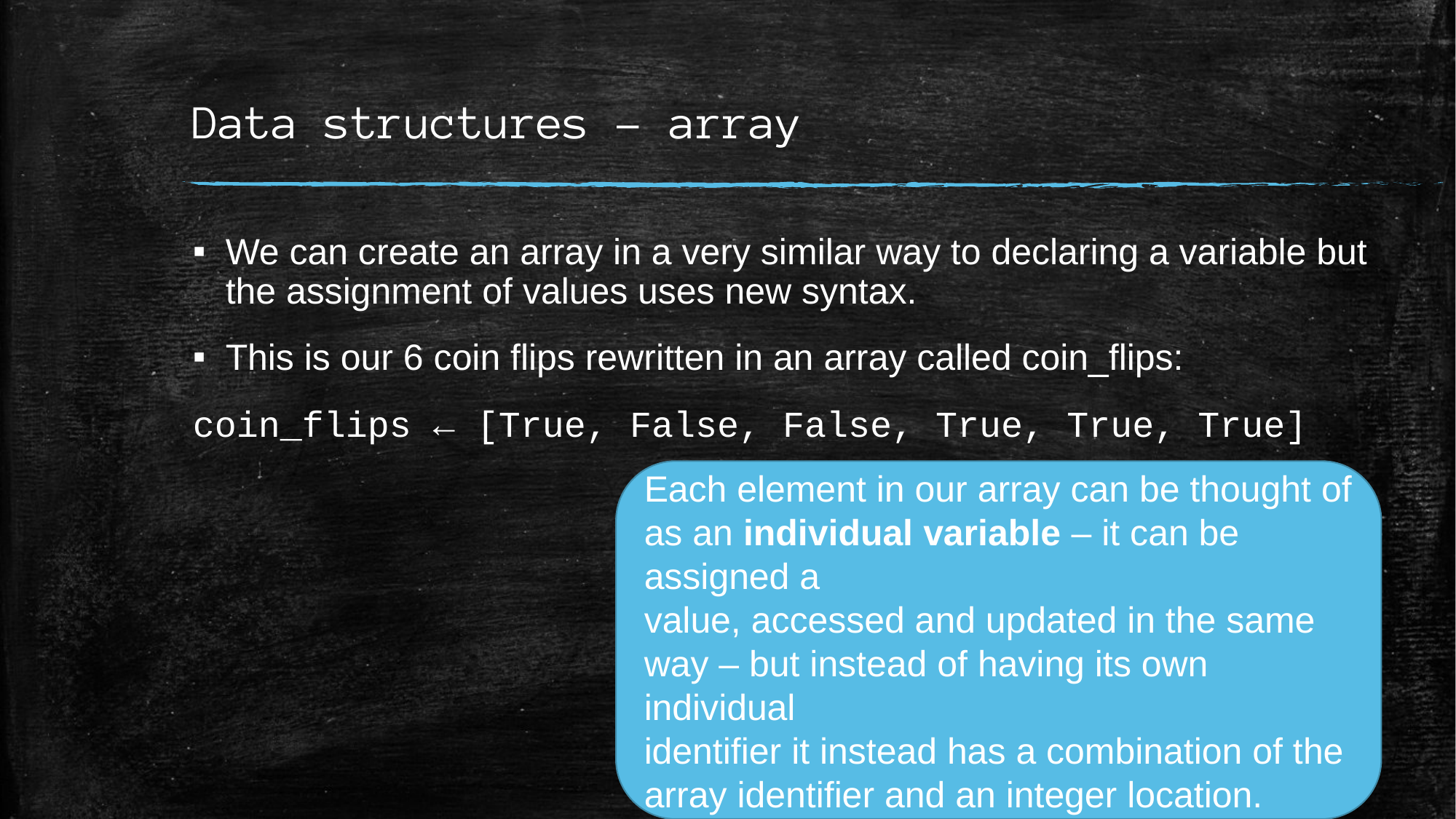

# Data structures - array
We can create an array in a very similar way to declaring a variable but the assignment of values uses new syntax.
This is our 6 coin flips rewritten in an array called coin_flips:
coin_flips ← [True, False, False, True, True, True]
Each element in our array can be thought of as an individual variable – it can be assigned a
value, accessed and updated in the same way – but instead of having its own individual
identifier it instead has a combination of the array identifier and an integer location.